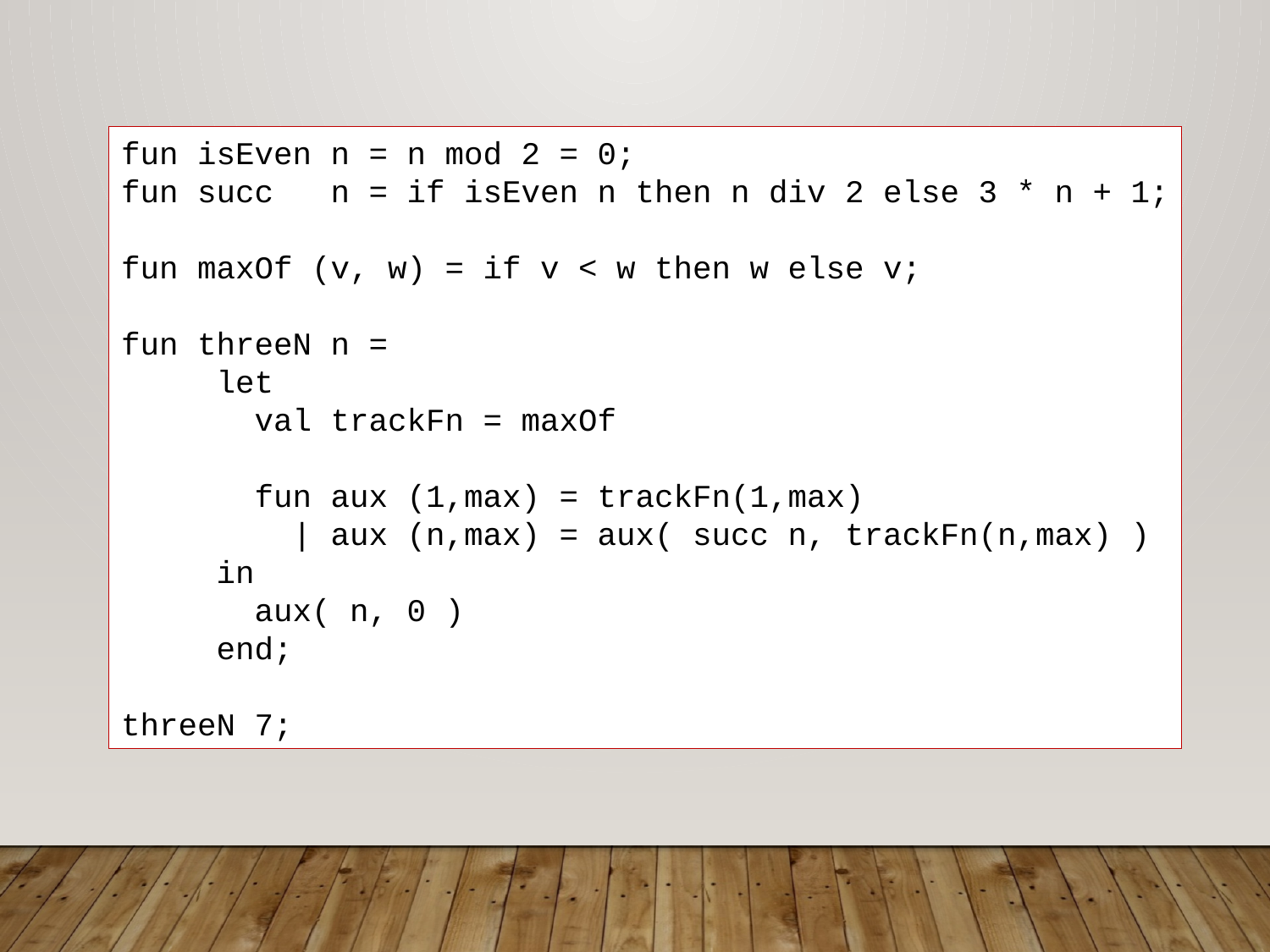

fun isEven n = n mod 2 = 0;
fun succ   n = if isEven n then n div 2 else 3 * n + 1;

fun maxOf (v, w) = if v < w then w else v;

fun threeN n =
     let
       val trackFn = maxOf

       fun aux (1,max) = trackFn(1,max)
         | aux (n,max) = aux( succ n, trackFn(n,max) )
     in
       aux( n, 0 )
     end;

threeN 7;